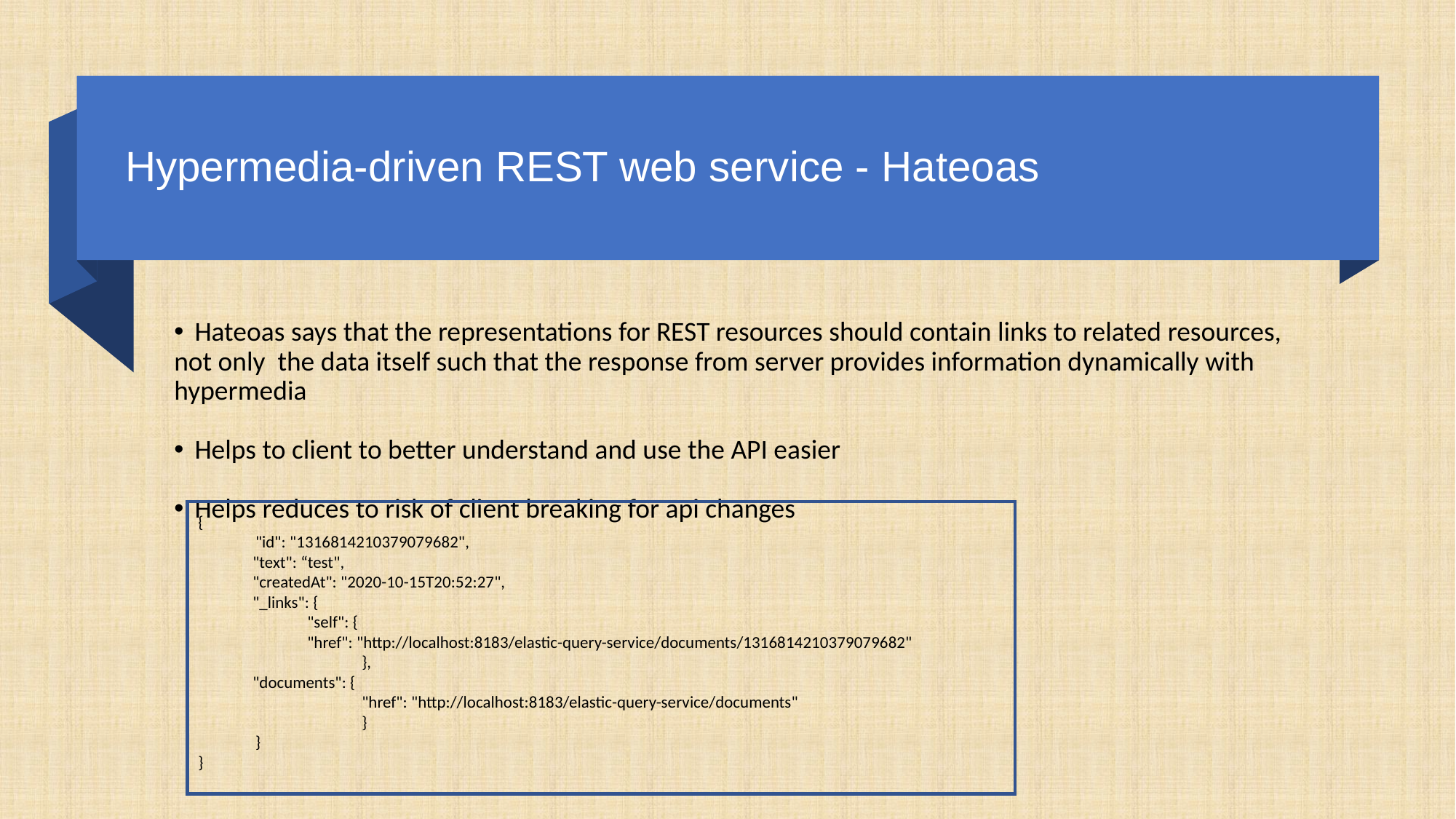

# Hypermedia-driven REST web service - Hateoas

Hateoas says that the representations for REST resources should contain links to related resources,
not only  the data itself such that the response from server provides information dynamically with
hypermedia

Helps to client to better understand and use the API easier

Helps reduces to risk of client breaking for api changes

{
               "id": "1316814210379079682",
"text": “test",
"createdAt": "2020-10-15T20:52:27",
"_links": {
"self": {
"href": "http://localhost:8183/elastic-query-service/documents/1316814210379079682"
  	},
"documents": {
	"href": "http://localhost:8183/elastic-query-service/documents"
	}
               }
}